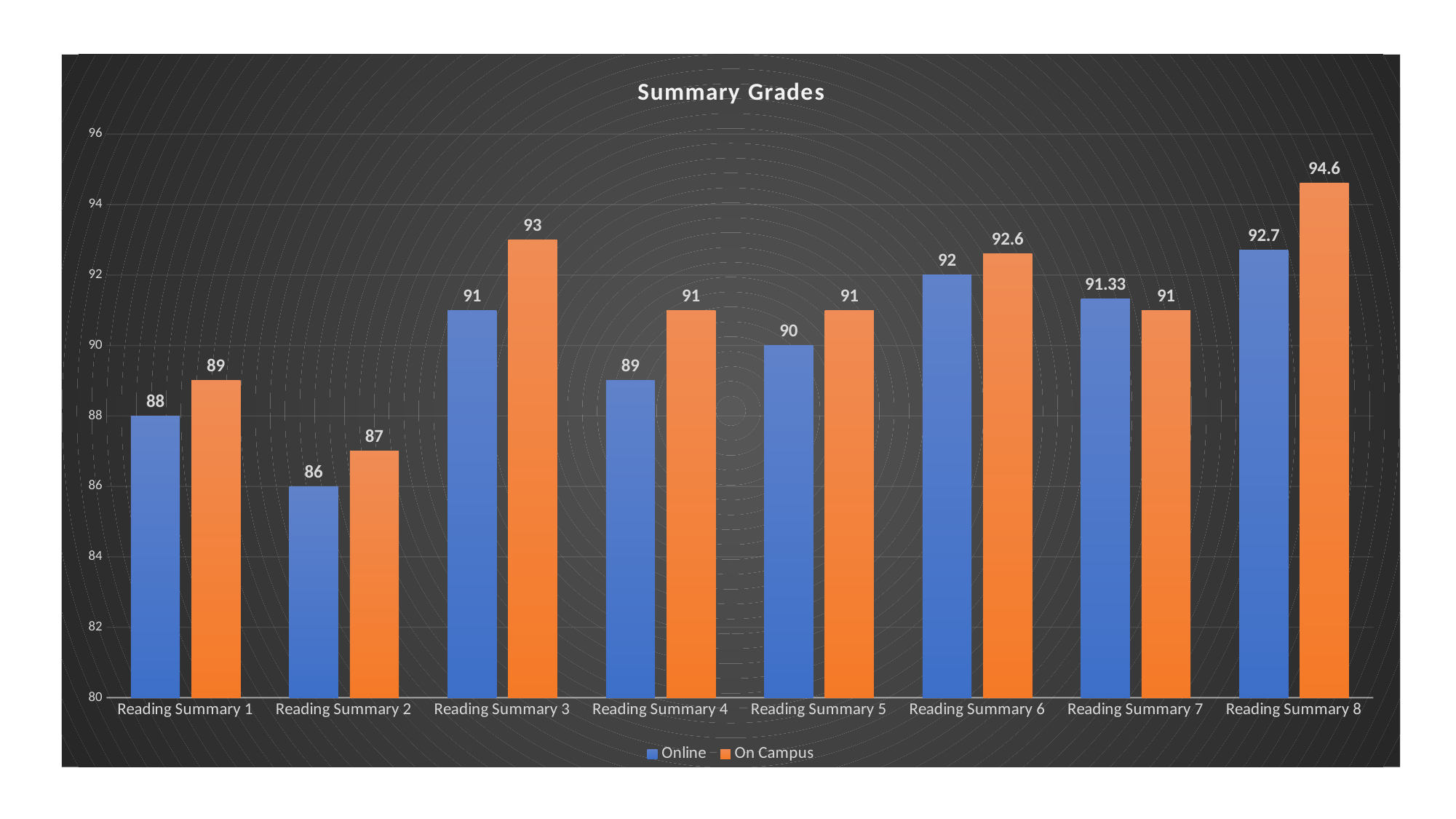

### Chart: Summary Grades

| Category | Online  | On Campus |
|---|---|---|
| Reading Summary 1 | 88.0 | 89.0 |
| Reading Summary 2 | 86.0 | 87.0 |
| Reading Summary 3 | 91.0 | 93.0 |
| Reading Summary 4 | 89.0 | 91.0 |
| Reading Summary 5 | 90.0 | 91.0 |
| Reading Summary 6 | 92.0 | 92.6 |
| Reading Summary 7 | 91.33 | 91.0 |
| Reading Summary 8 | 92.7 | 94.6 |
(Still Grading)